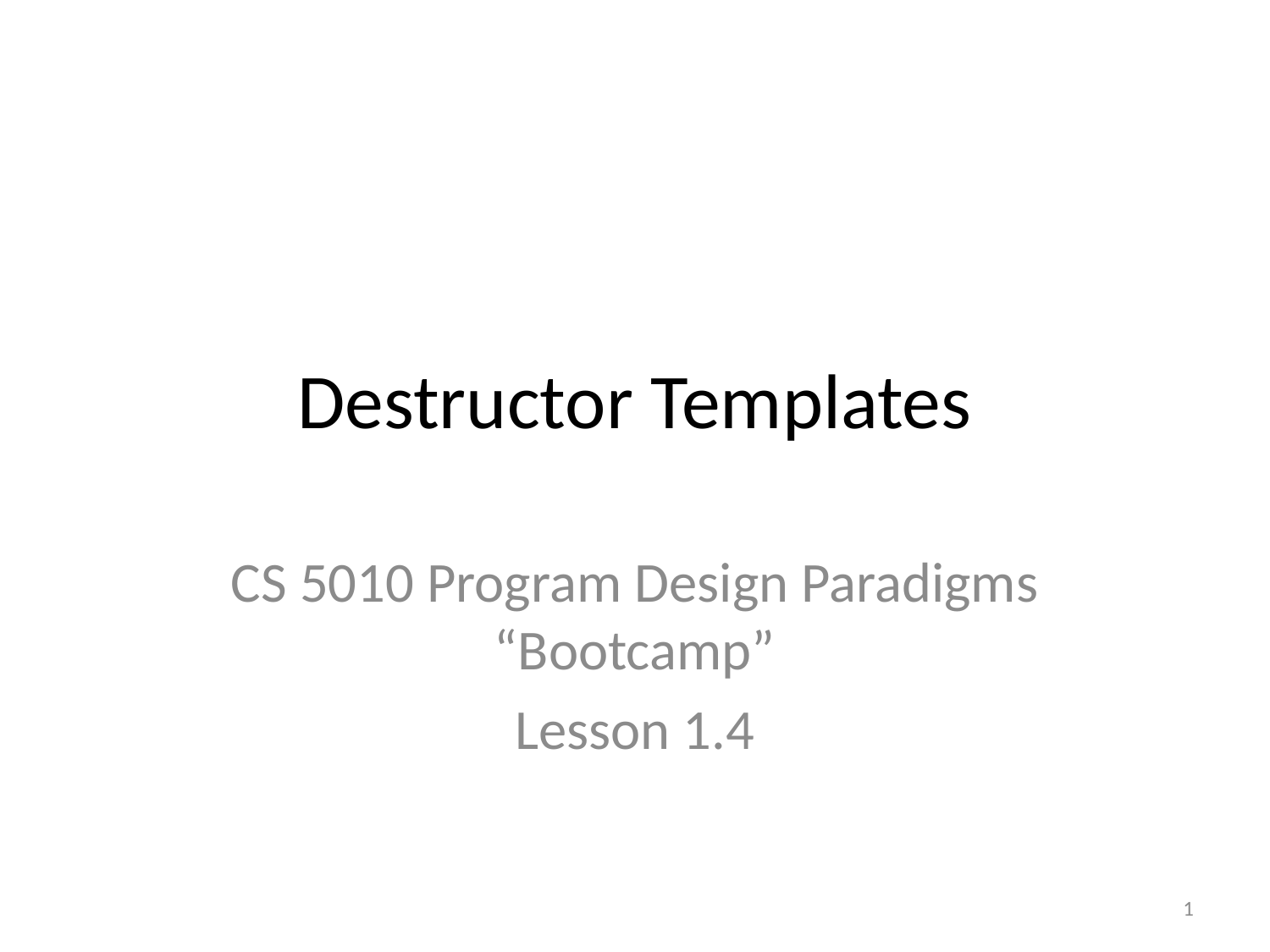

# Destructor Templates
CS 5010 Program Design Paradigms “Bootcamp”
Lesson 1.4

1